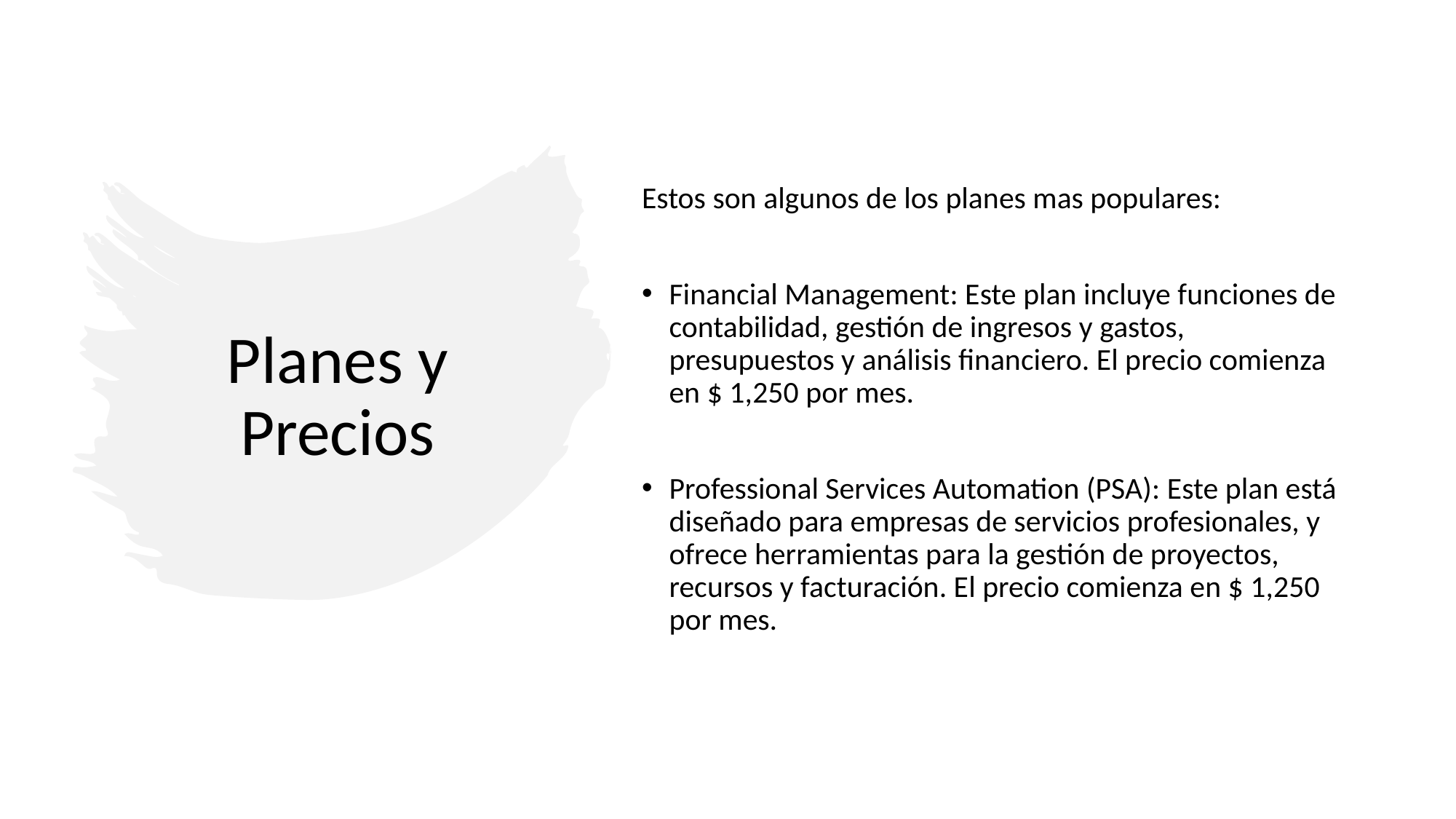

Estos son algunos de los planes mas populares:

Financial Management: Este plan incluye funciones de contabilidad, gestión de ingresos y gastos, presupuestos y análisis financiero. El precio comienza en $ 1,250 por mes.

Professional Services Automation (PSA): Este plan está diseñado para empresas de servicios profesionales, y ofrece herramientas para la gestión de proyectos, recursos y facturación. El precio comienza en $ 1,250 por mes.

# Planes y Precios